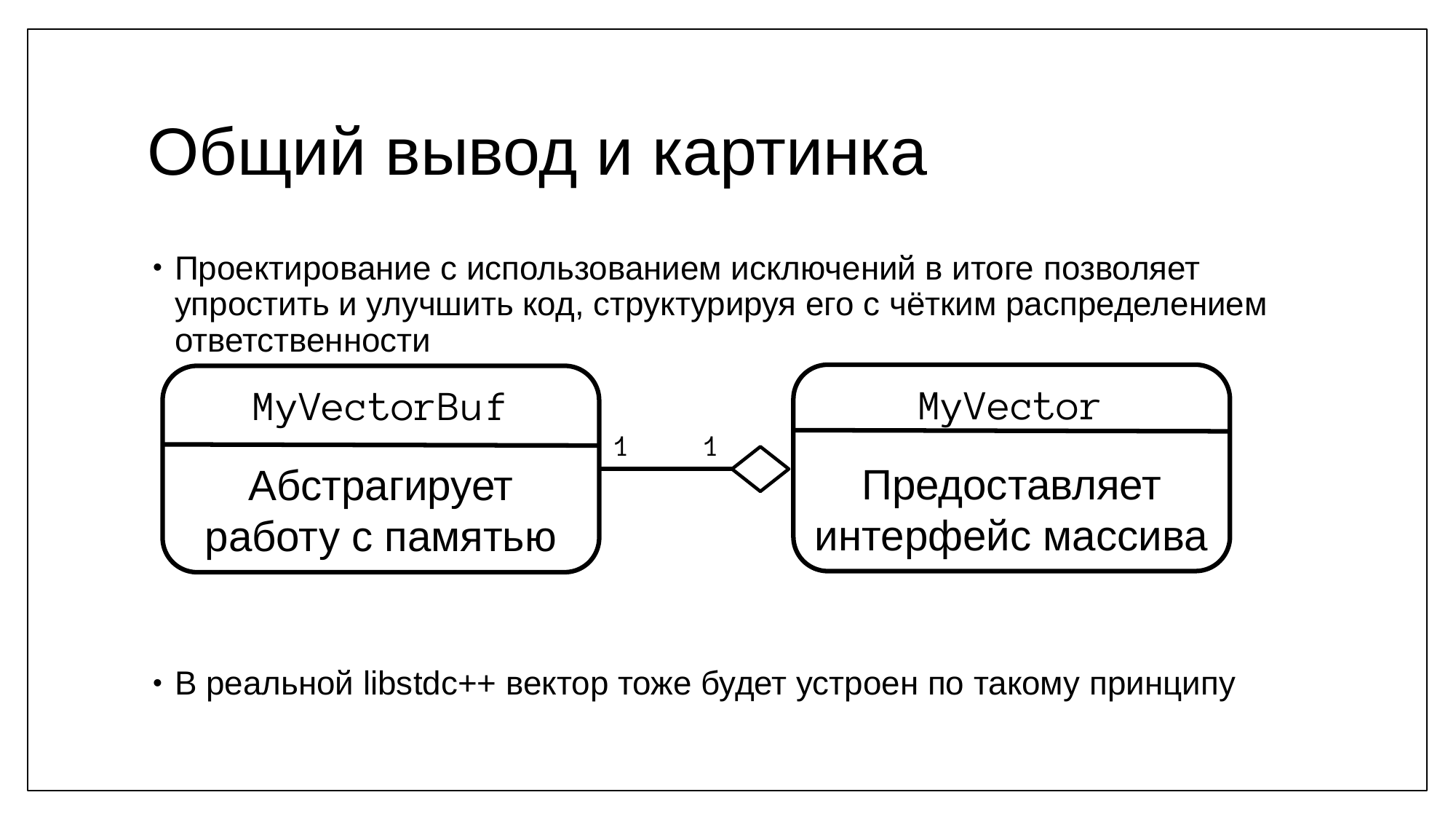

# Общий вывод и картинка
Проектирование с использованием исключений в итоге позволяет упростить и улучшить код, структурируя его с чётким распределением ответственности

В реальной libstdc++ вектор тоже будет устроен по такому принципу
MyVector

Предоставляет интерфейс массива
MyVectorBuf

Абстрагирует работу с памятью
1
1